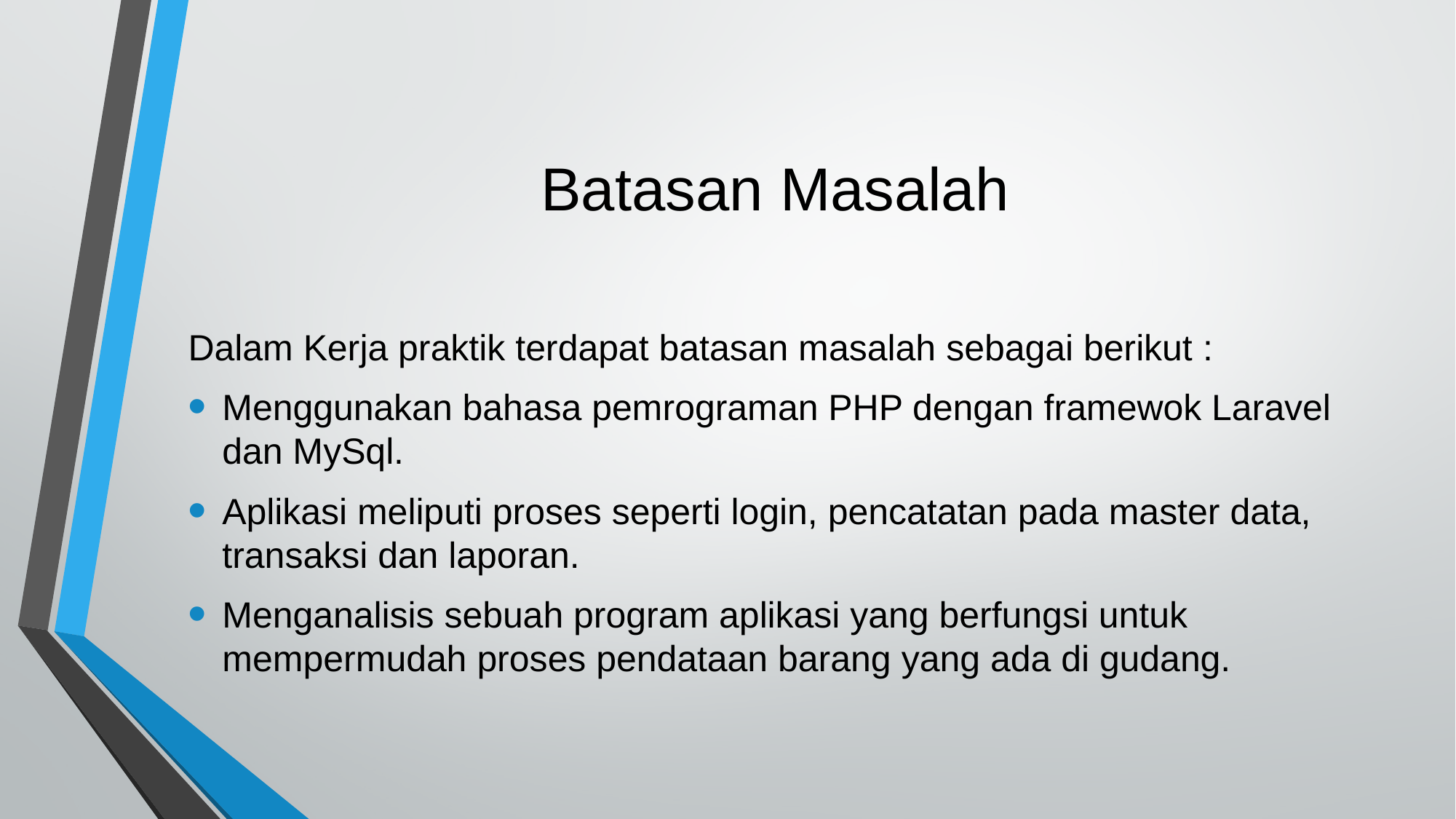

# Batasan Masalah
Dalam Kerja praktik terdapat batasan masalah sebagai berikut :
Menggunakan bahasa pemrograman PHP dengan framewok Laravel dan MySql.
Aplikasi meliputi proses seperti login, pencatatan pada master data, transaksi dan laporan.
Menganalisis sebuah program aplikasi yang berfungsi untuk mempermudah proses pendataan barang yang ada di gudang.